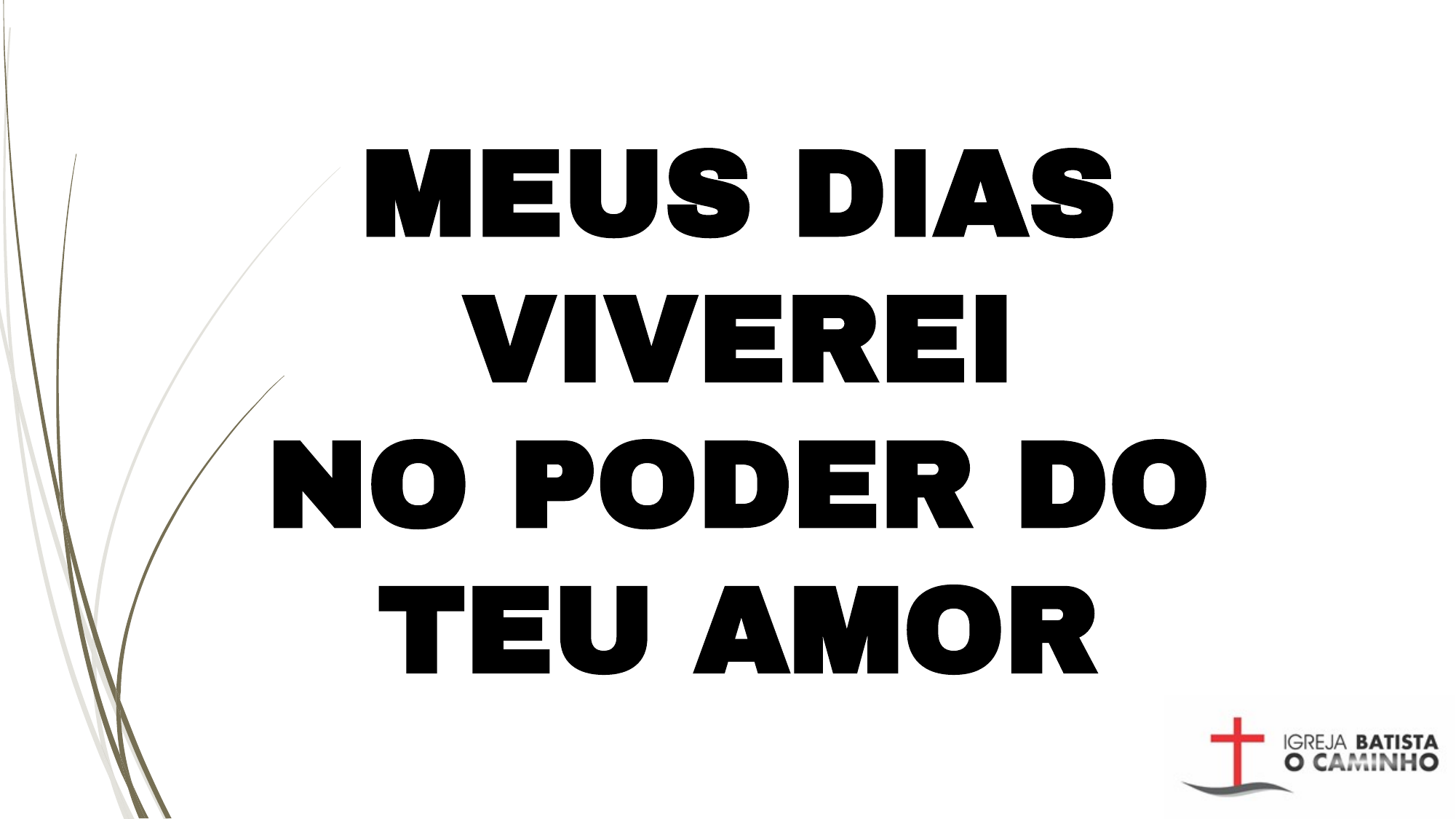

# MEUS DIAS VIVEREI NO PODER DO TEU AMOR